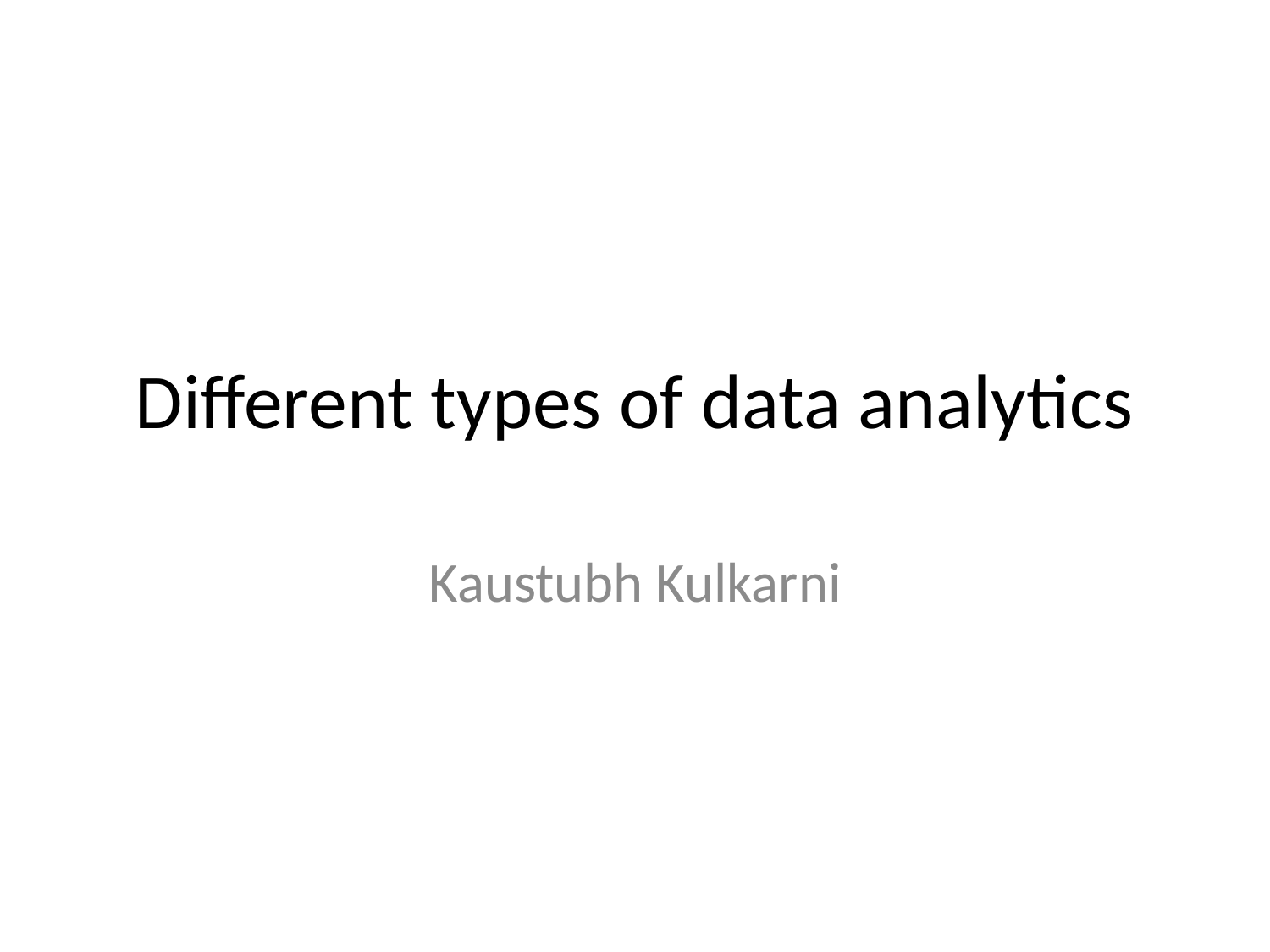

# Different types of data analytics
Kaustubh Kulkarni